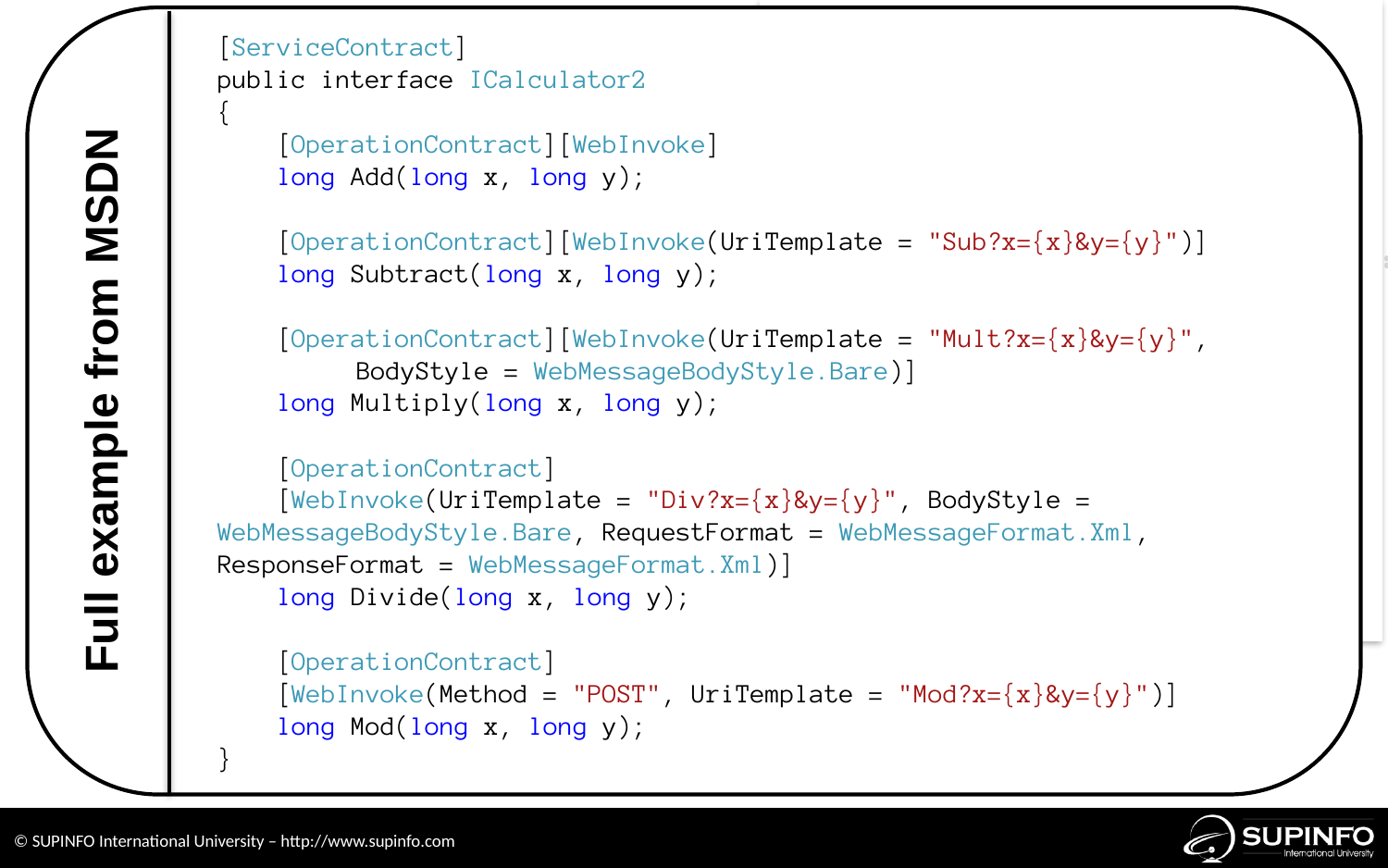

[ServiceContract]
public interface ICalculator2
{
    [OperationContract][WebInvoke]
    long Add(long x, long y);

    [OperationContract][WebInvoke(UriTemplate = "Sub?x={x}&y={y}")]
    long Subtract(long x, long y);

    [OperationContract][WebInvoke(UriTemplate = "Mult?x={x}&y={y}", 	BodyStyle = WebMessageBodyStyle.Bare)]
    long Multiply(long x, long y);

    [OperationContract]
    [WebInvoke(UriTemplate = "Div?x={x}&y={y}", BodyStyle = 	WebMessageBodyStyle.Bare, RequestFormat = WebMessageFormat.Xml, 	ResponseFormat = WebMessageFormat.Xml)]
    long Divide(long x, long y);

    [OperationContract]
    [WebInvoke(Method = "POST", UriTemplate = "Mod?x={x}&y={y}")]
    long Mod(long x, long y);
}
Full example from MSDN